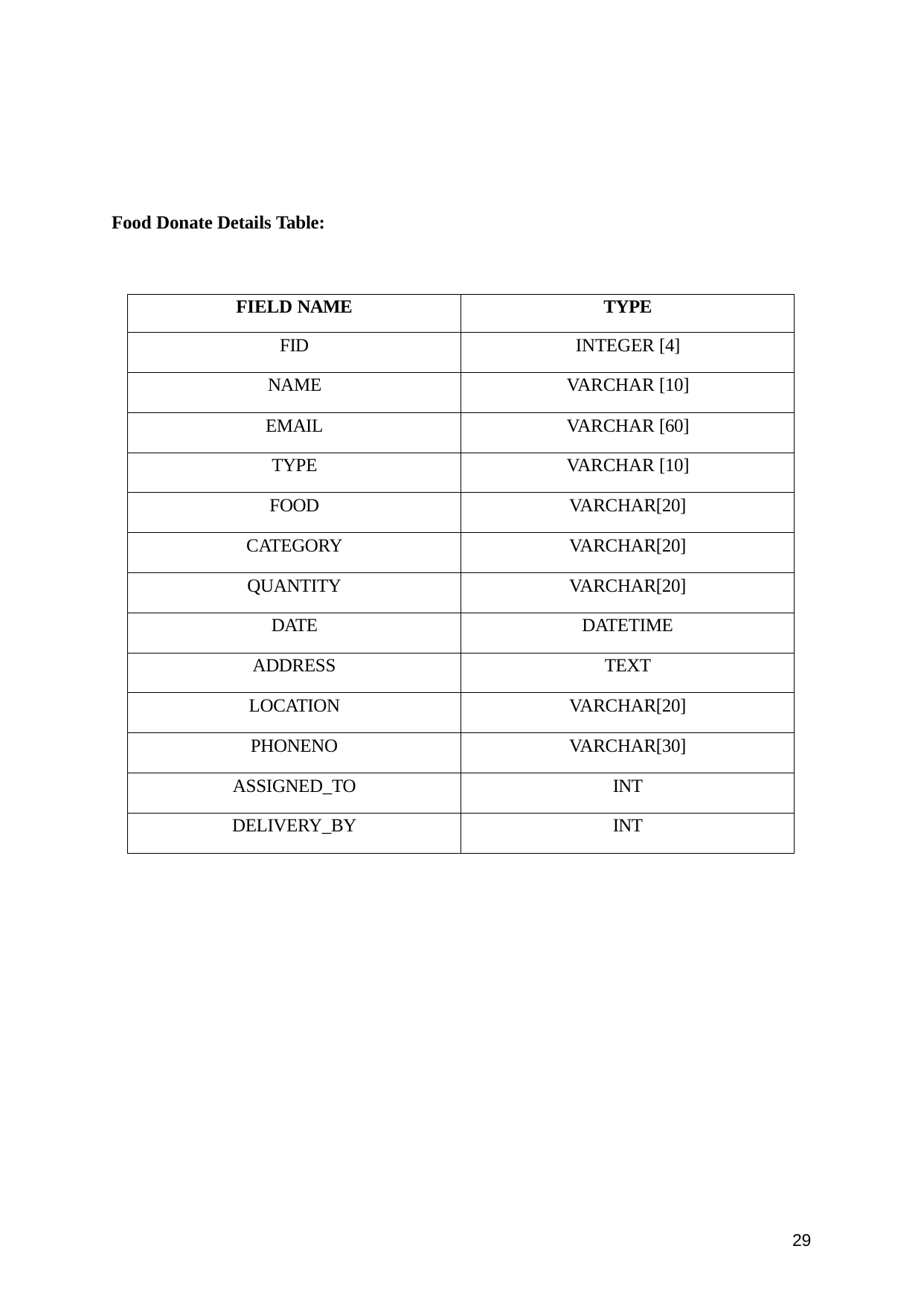

Food Donate Details Table:
| FIELD NAME | TYPE |
| --- | --- |
| FID | INTEGER [4] |
| NAME | VARCHAR [10] |
| EMAIL | VARCHAR [60] |
| TYPE | VARCHAR [10] |
| FOOD | VARCHAR[20] |
| CATEGORY | VARCHAR[20] |
| QUANTITY | VARCHAR[20] |
| DATE | DATETIME |
| ADDRESS | TEXT |
| LOCATION | VARCHAR[20] |
| PHONENO | VARCHAR[30] |
| ASSIGNED\_TO | INT |
| DELIVERY\_BY | INT |
29